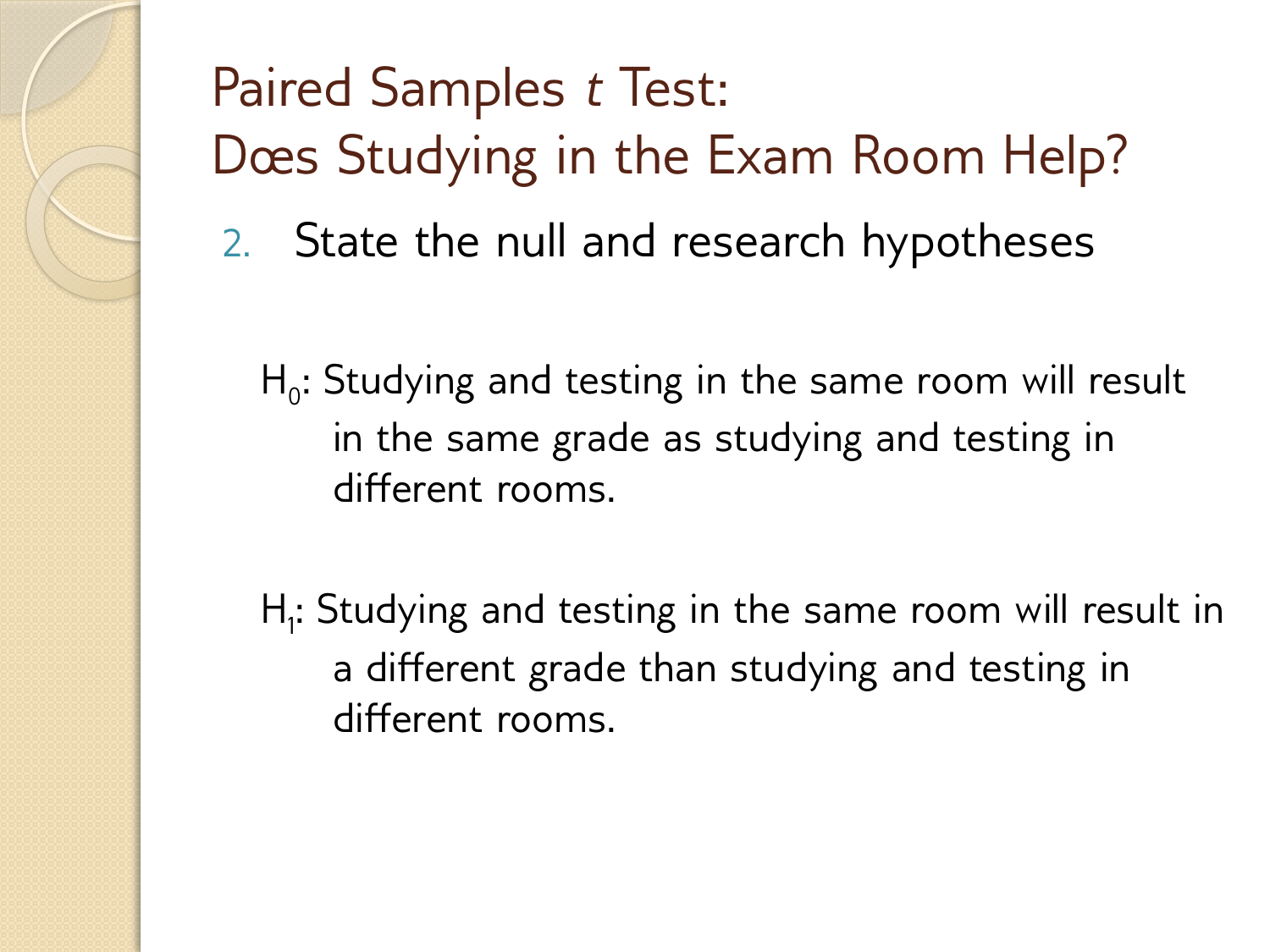

# Paired Samples t Test: Does Studying in the Exam Room Help?
State the null and research hypotheses

H0: Studying and testing in the same room will result in the same grade as studying and testing in different rooms.

H1: Studying and testing in the same room will result in a different grade than studying and testing in different rooms.